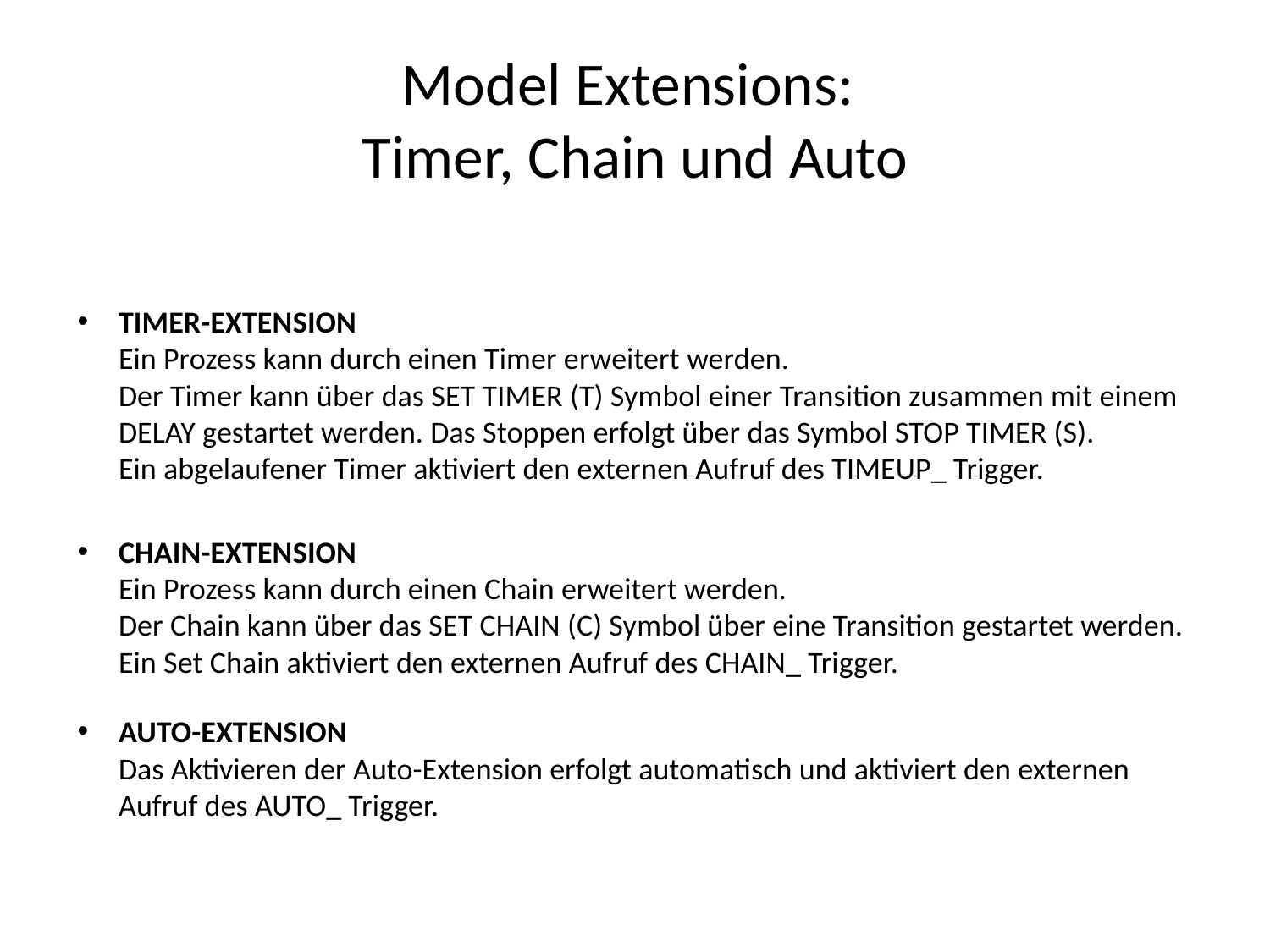

# Model Extensions: Timer, Chain und Auto
TIMER-EXTENSION
Ein Prozess kann durch einen Timer erweitert werden.
Der Timer kann über das SET TIMER (T) Symbol einer Transition zusammen mit einem DELAY gestartet werden. Das Stoppen erfolgt über das Symbol STOP TIMER (S).
Ein abgelaufener Timer aktiviert den externen Aufruf des TIMEUP_ Trigger.
CHAIN-EXTENSION
Ein Prozess kann durch einen Chain erweitert werden.
Der Chain kann über das SET CHAIN (C) Symbol über eine Transition gestartet werden. Ein Set Chain aktiviert den externen Aufruf des CHAIN_ Trigger.
AUTO-EXTENSION
Das Aktivieren der Auto-Extension erfolgt automatisch und aktiviert den externen Aufruf des AUTO_ Trigger.